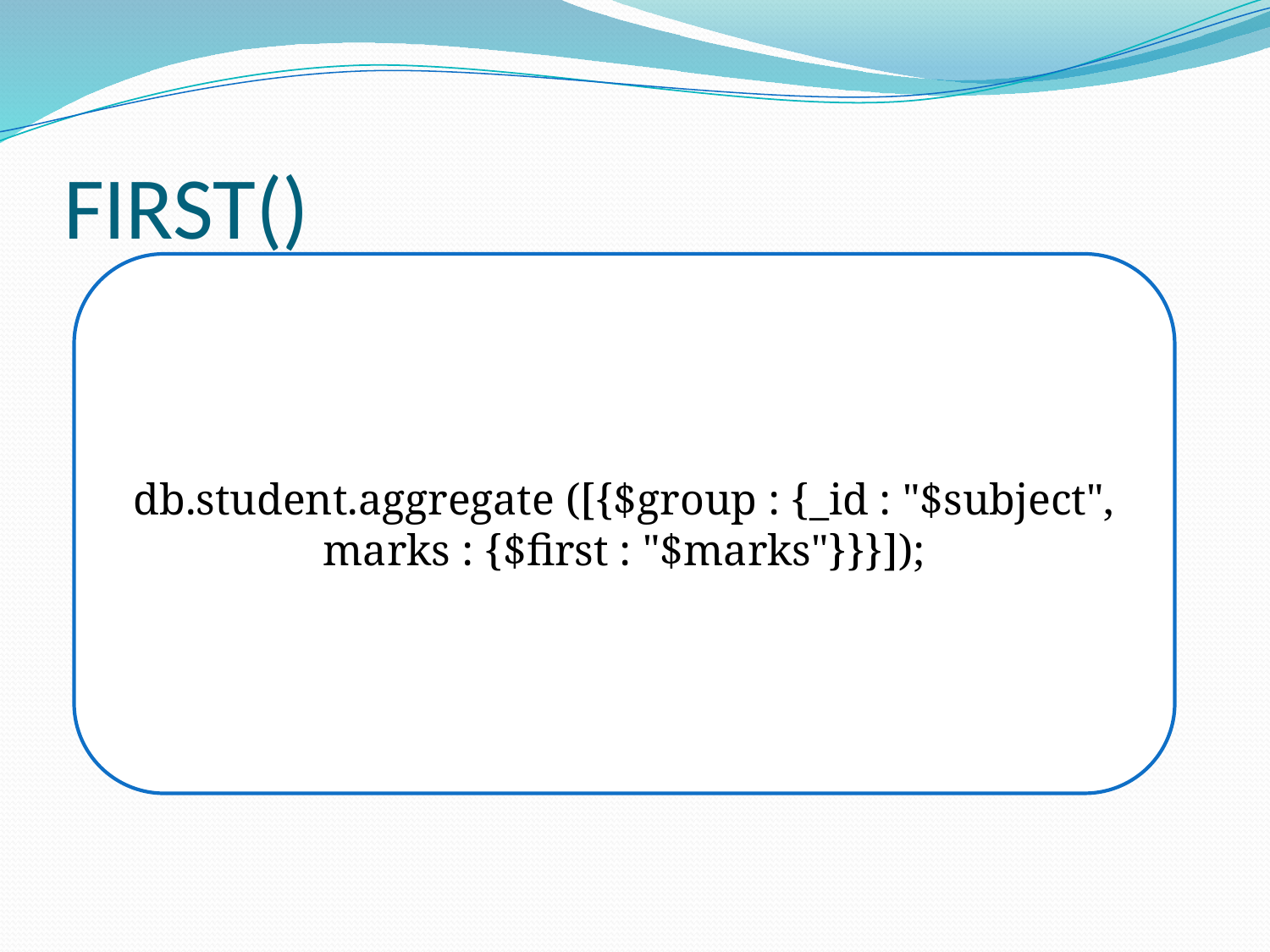

# FIRST()
db.student.aggregate ([{$group : {_id : "$subject", marks : {$first : "$marks"}}}]);